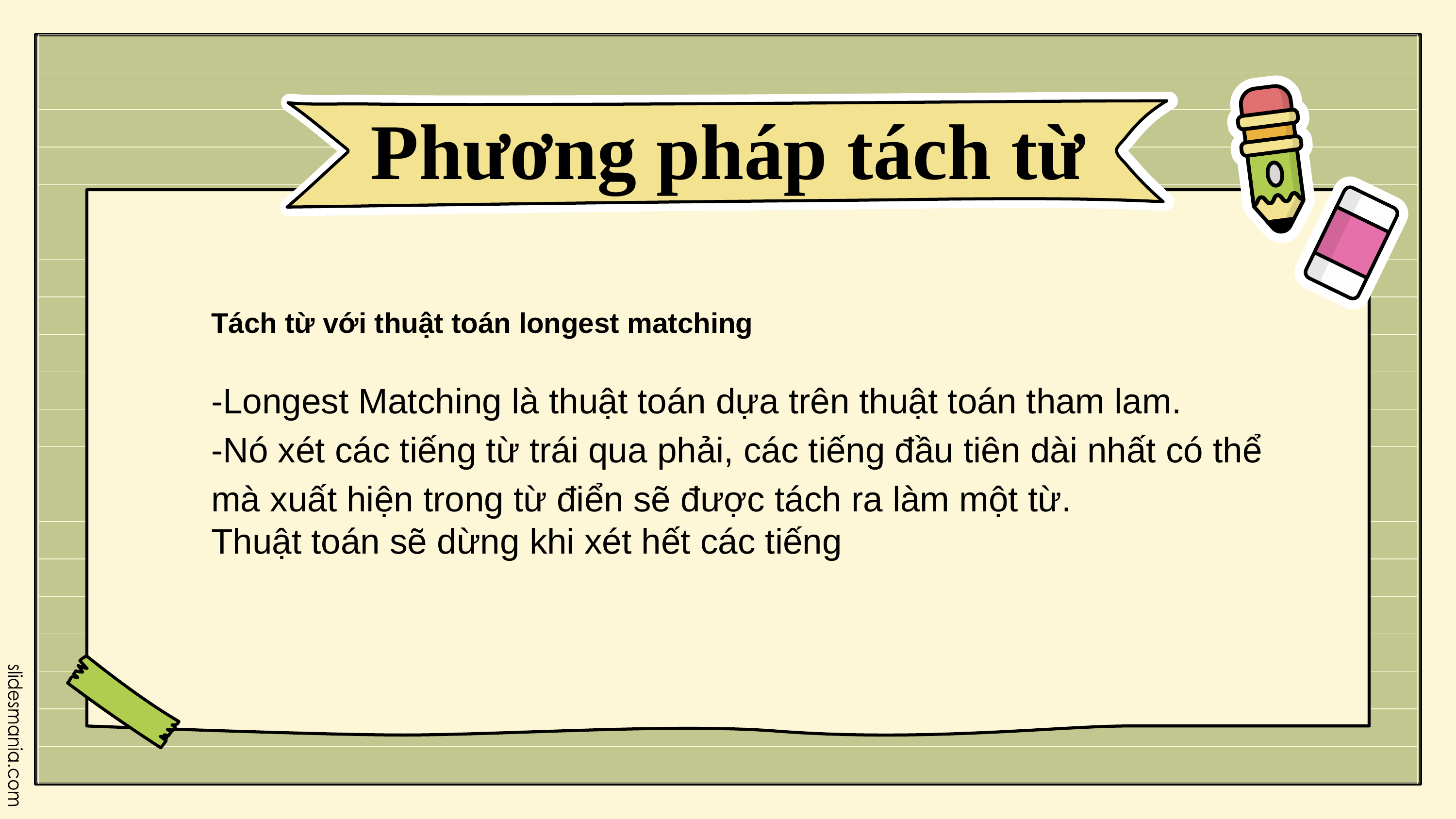

Phương pháp tách từ

Tách từ với thuật toán longest matching
-Longest Matching là thuật toán dựa trên thuật toán tham lam.
-Nó xét các tiếng từ trái qua phải, các tiếng đầu tiên dài nhất có thể mà xuất hiện trong từ điển sẽ được tách ra làm một từ.
Thuật toán sẽ dừng khi xét hết các tiếng